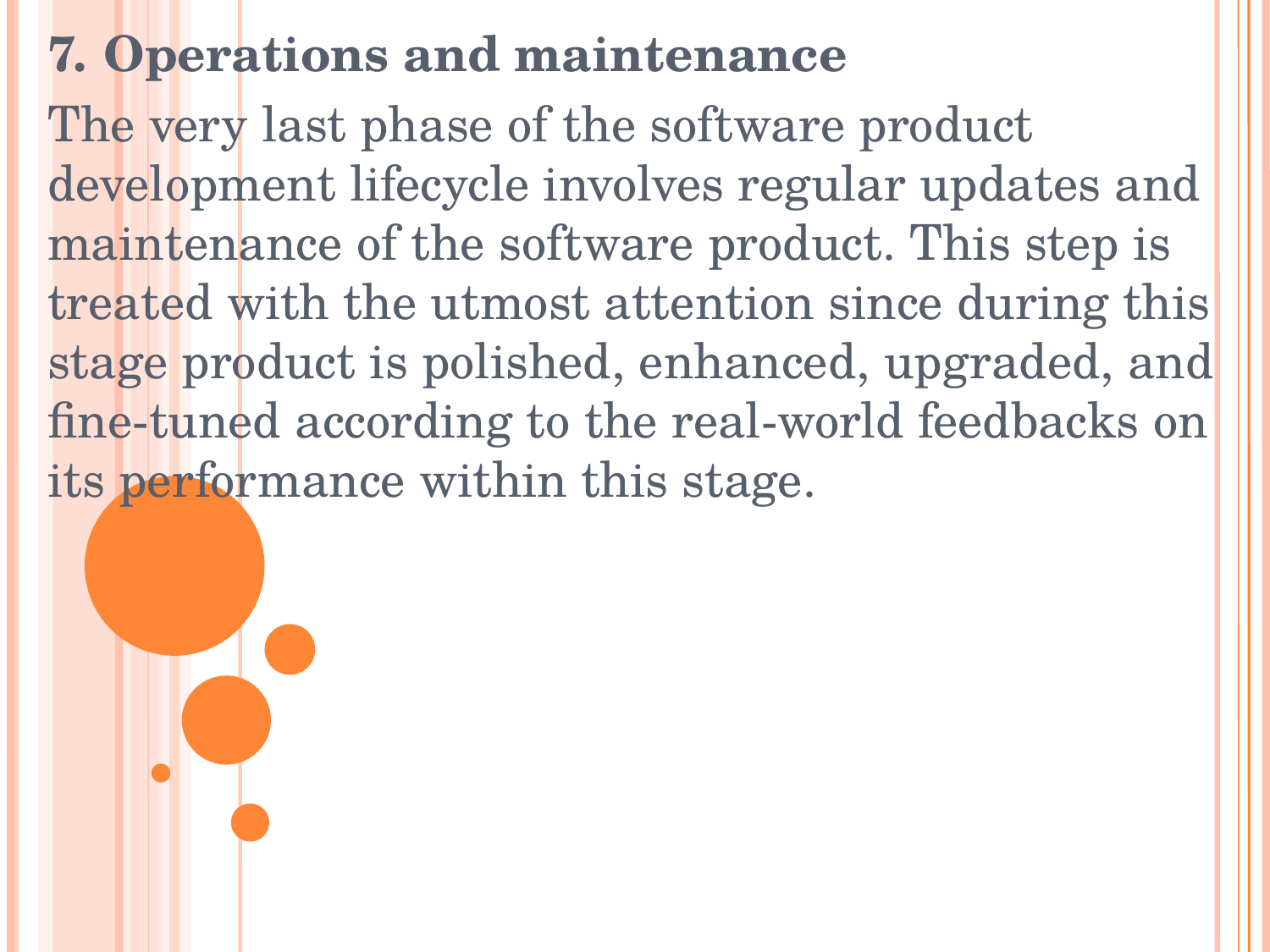

# 7. Operations and maintenance
The very last phase of the software product development lifecycle involves regular updates and maintenance of the software product. This step is treated with the utmost attention since during this stage product is polished, enhanced, upgraded, and fine-tuned according to the real-world feedbacks on its performance within this stage.